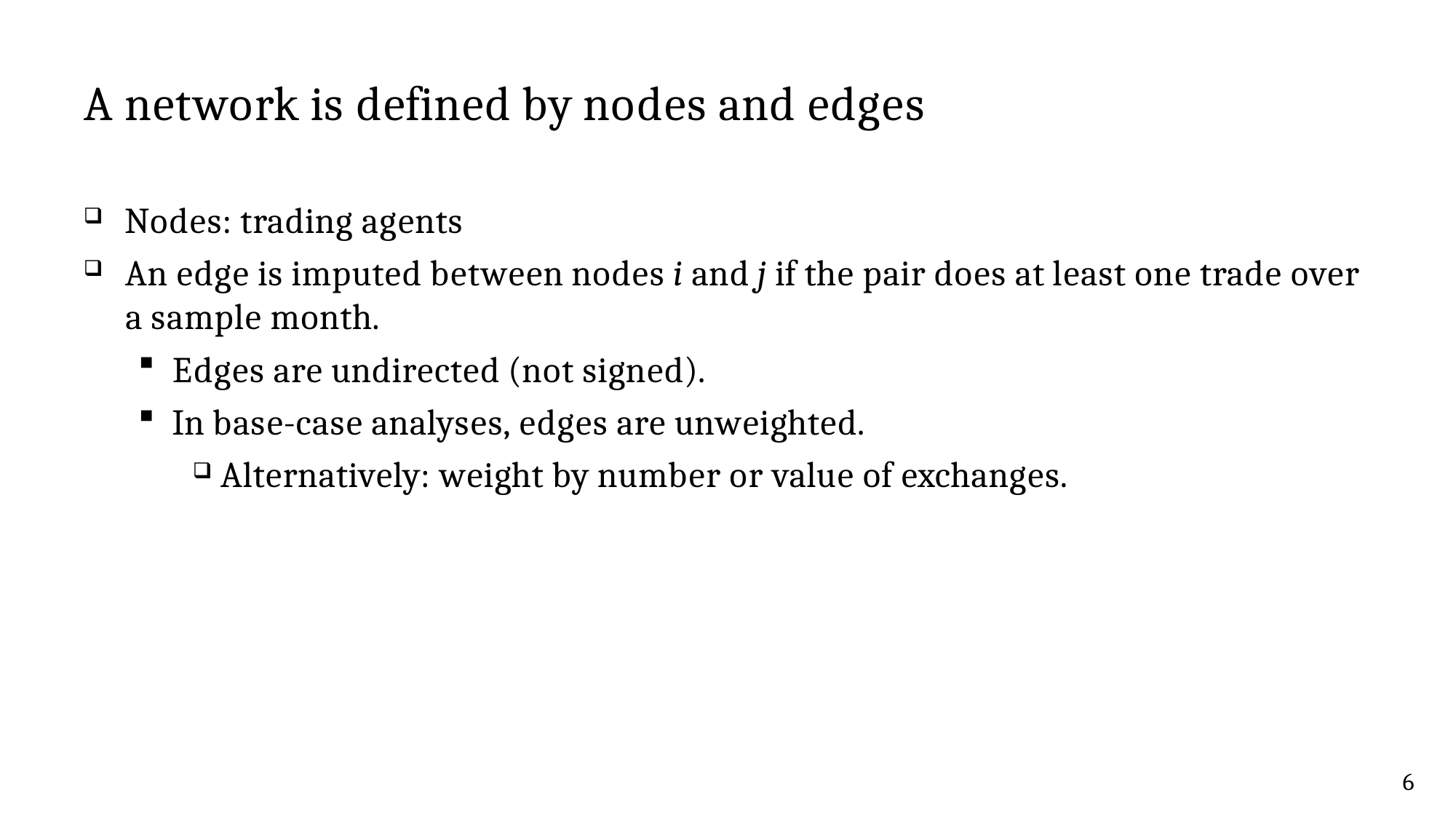

# A network is defined by nodes and edges
Nodes: trading agents
An edge is imputed between nodes i and j if the pair does at least one trade over a sample month.
Edges are undirected (not signed).
In base-case analyses, edges are unweighted.
Alternatively: weight by number or value of exchanges.

6